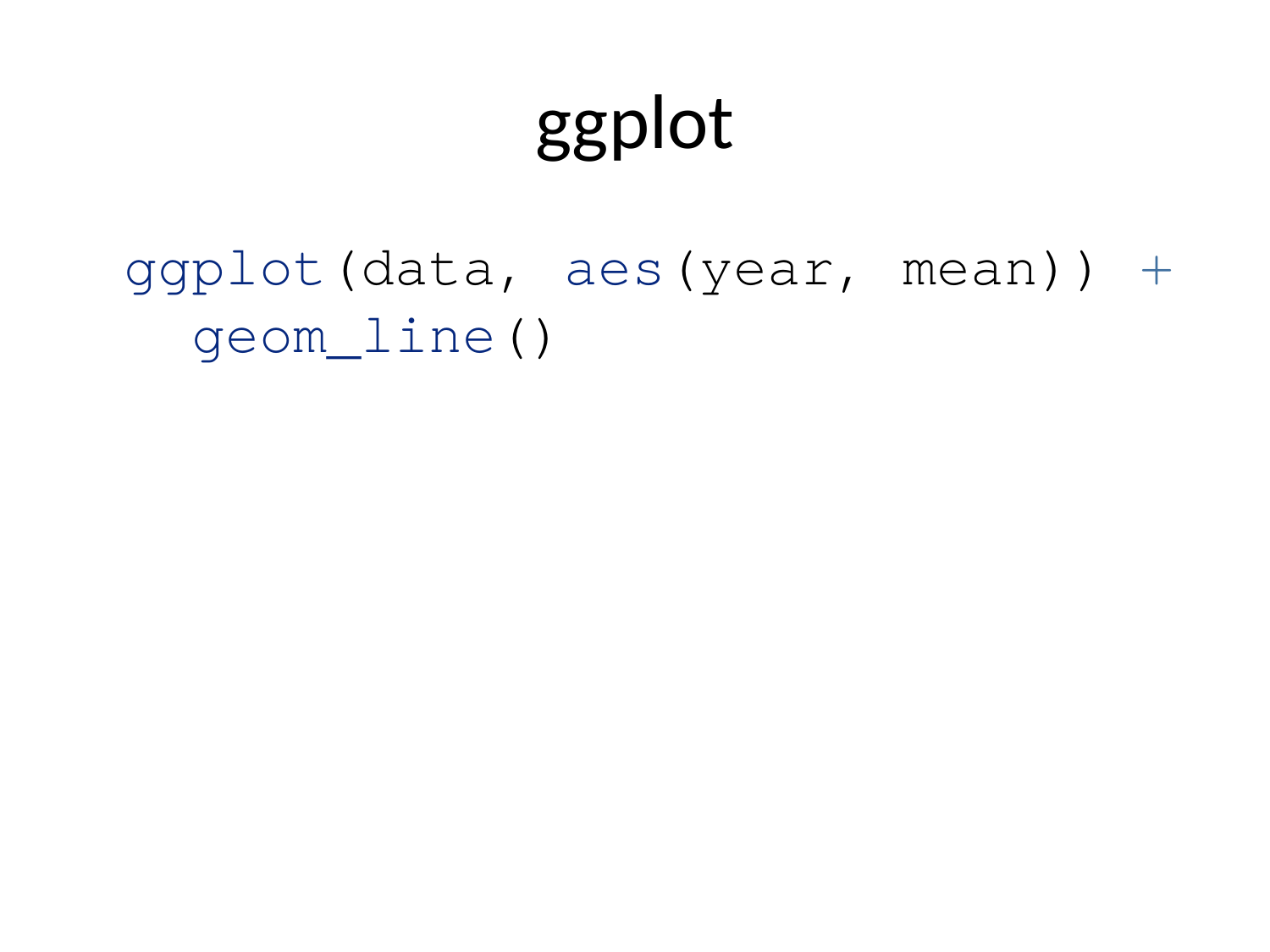

# ggplot
ggplot(data, aes(year, mean)) +
  geom_line()